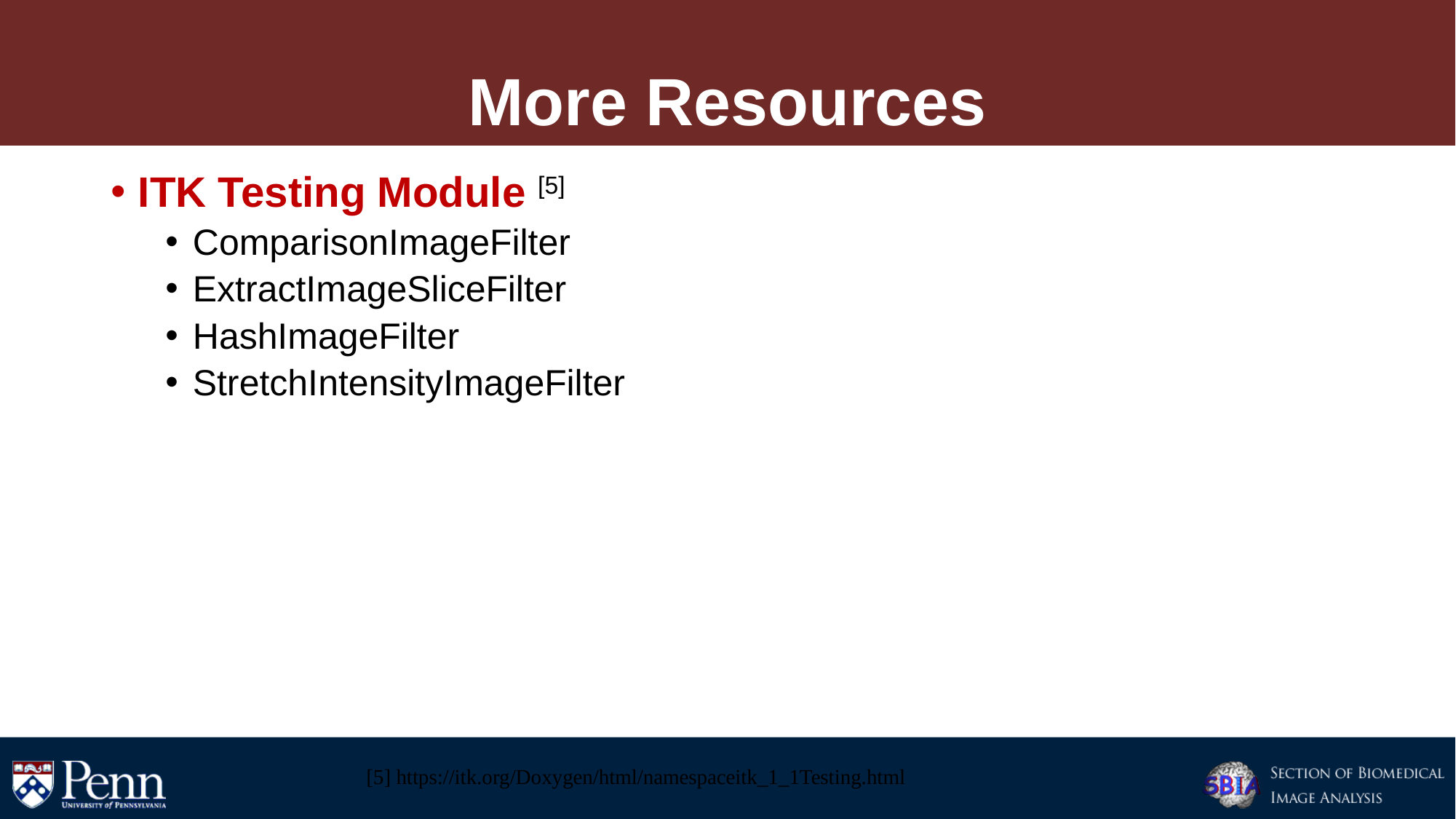

# More Resources
ITK Testing Module [5]
ComparisonImageFilter
ExtractImageSliceFilter
HashImageFilter
StretchIntensityImageFilter

ITK Testing Module [5]
ComparisonImageFilter,
ExtractImageSliceFilter,
HashImageFilter
StretchIntensityImageFilter

[5] https://itk.org/Doxygen/html/namespaceitk_1_1Testing.html